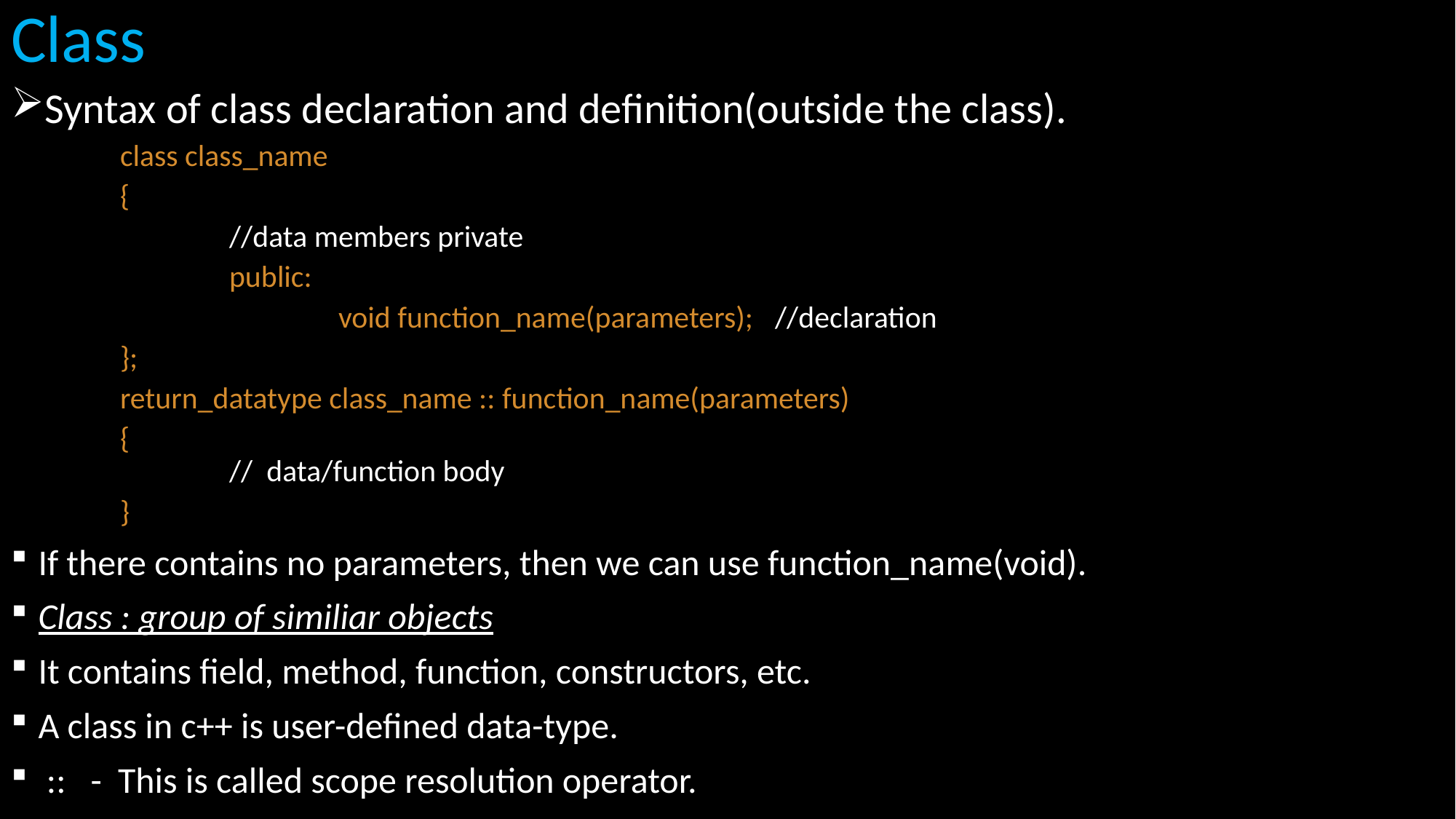

# Class
Syntax of class declaration and definition(outside the class).
class class_name
{
	//data members private
	public:
		void function_name(parameters);	//declaration
};
return_datatype class_name :: function_name(parameters)
{
	//  data/function body
}
If there contains no parameters, then we can use function_name(void).
Class : group of similiar objects
It contains field, method, function, constructors, etc.
A class in c++ is user-defined data-type.
 ::   -  This is called scope resolution operator.